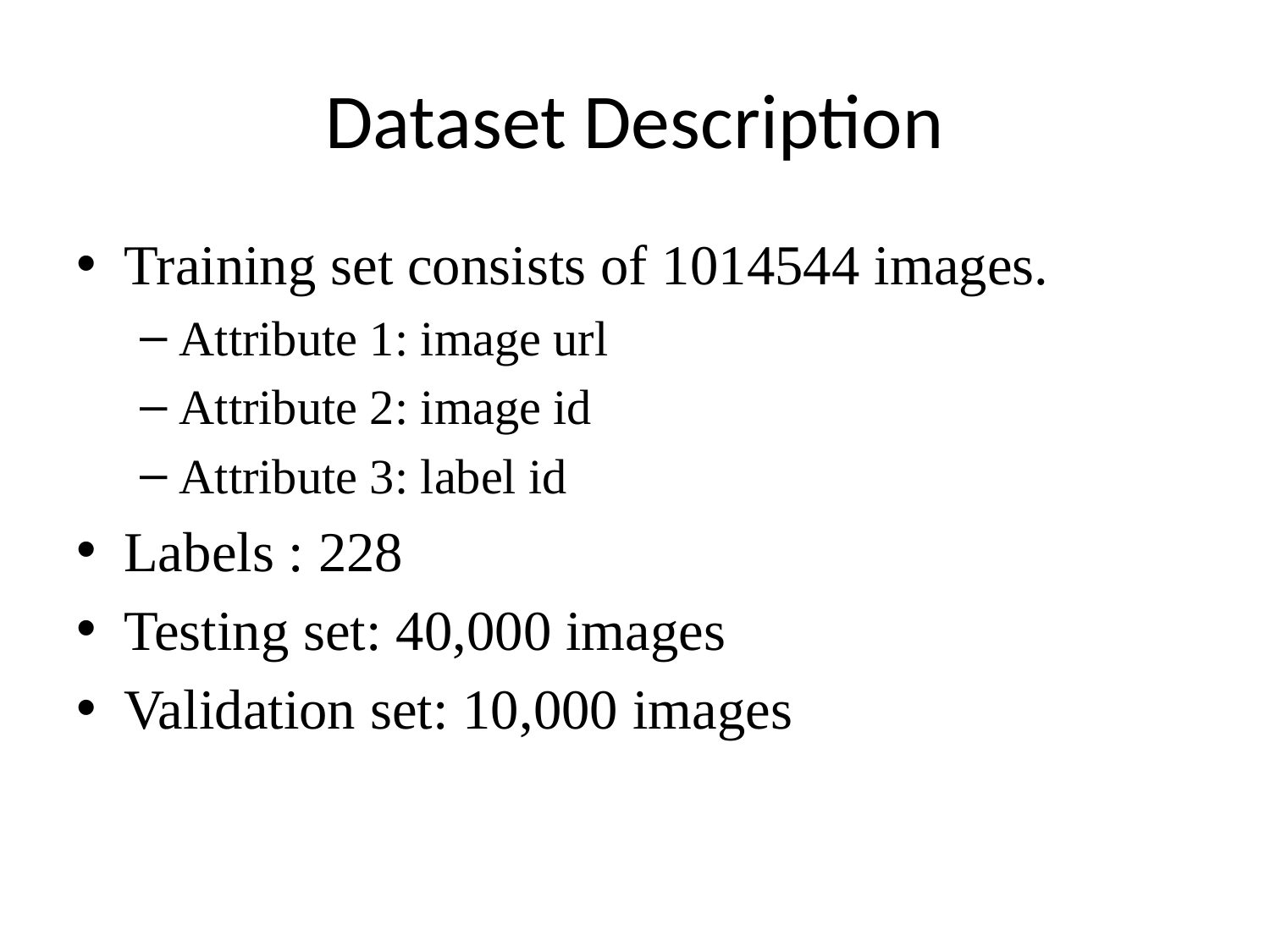

# Dataset Description
Training set consists of 1014544 images.
Attribute 1: image url
Attribute 2: image id
Attribute 3: label id
Labels : 228
Testing set: 40,000 images
Validation set: 10,000 images